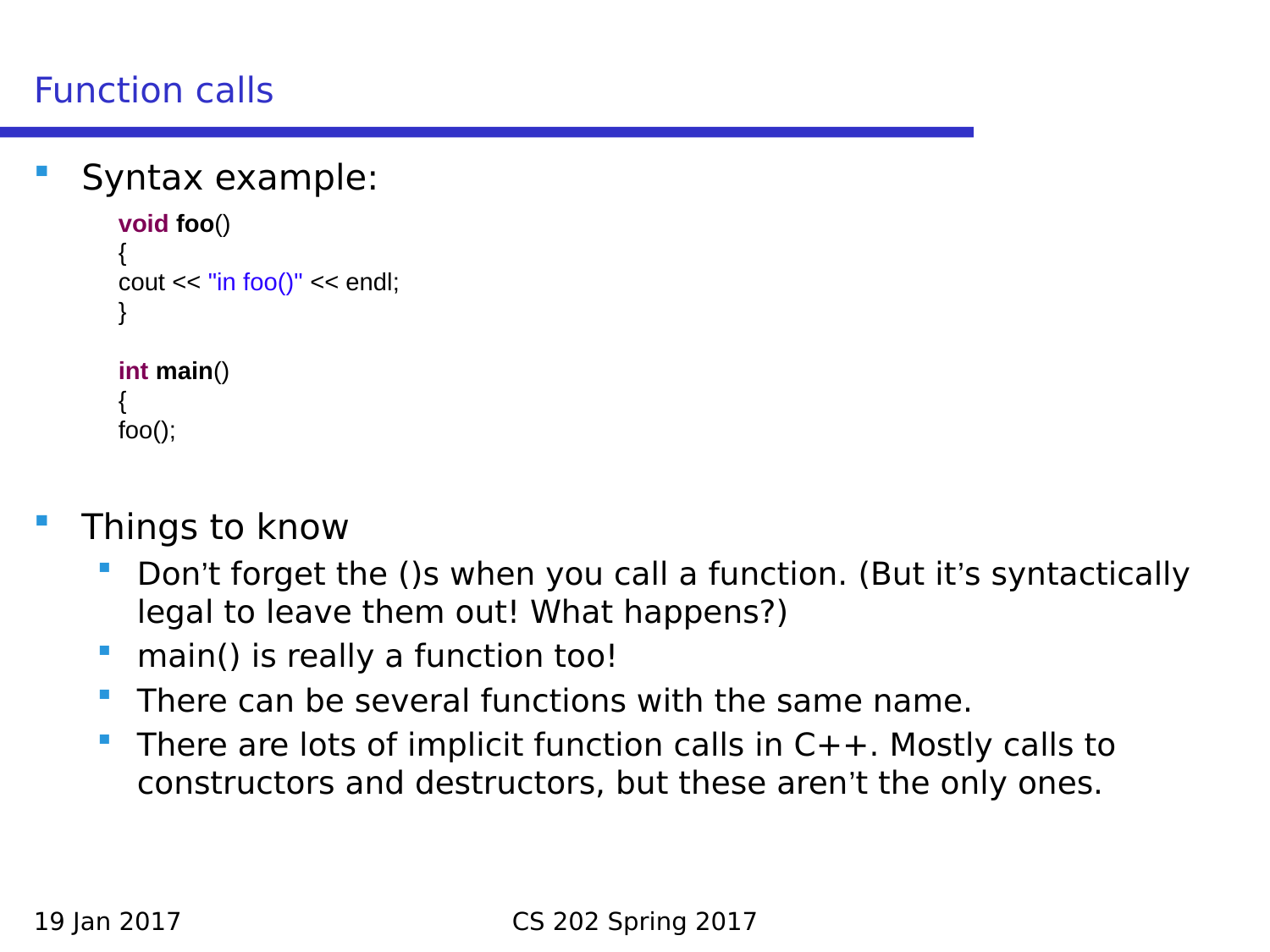

# Function calls
Syntax example:

Things to know
Don’t forget the ()s when you call a function. (But it’s syntactically legal to leave them out! What happens?)
main() is really a function too!
There can be several functions with the same name.
There are lots of implicit function calls in C++. Mostly calls to constructors and destructors, but these aren’t the only ones.
void foo()
{
cout << "in foo()" << endl;
}

int main()
{
foo();

19 Jan 2017
CS 202 Spring 2017